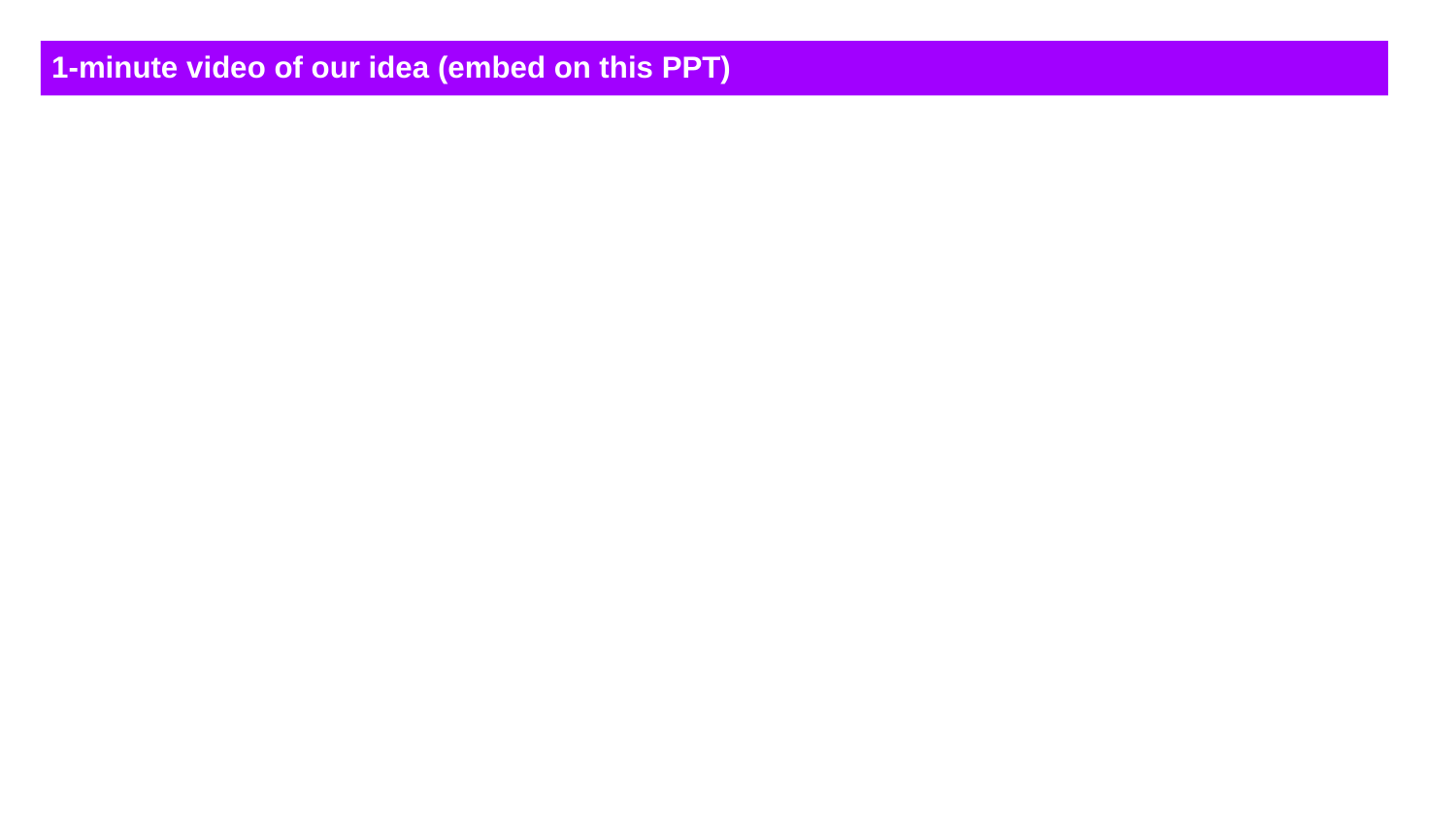

1-minute video of our idea (embed on this PPT)